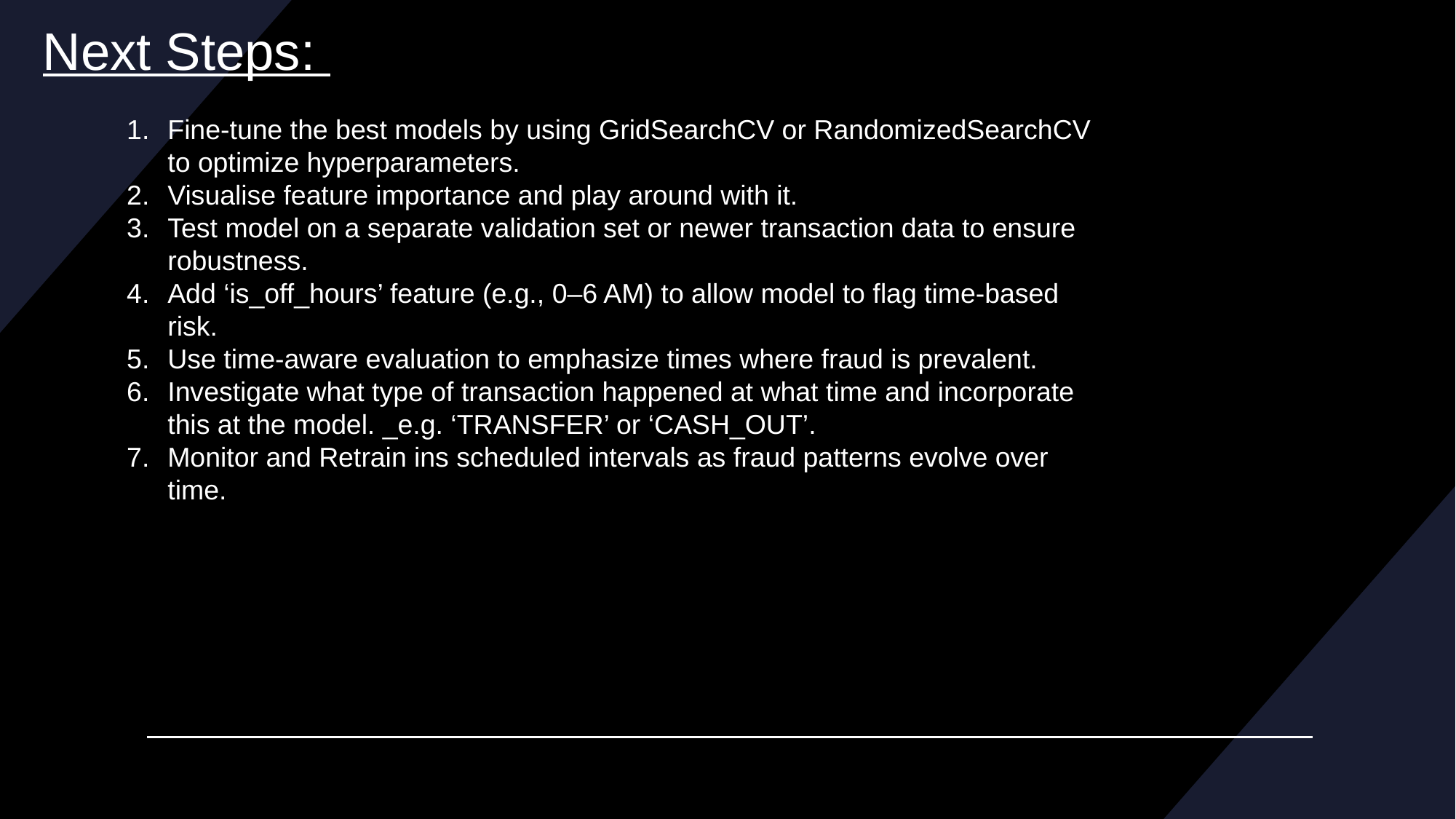

# Next Steps:
Fine-tune the best models by using GridSearchCV or RandomizedSearchCV to optimize hyperparameters.
Visualise feature importance and play around with it.
Test model on a separate validation set or newer transaction data to ensure robustness.
Add ‘is_off_hours’ feature (e.g., 0–6 AM) to allow model to flag time-based risk.
Use time-aware evaluation to emphasize times where fraud is prevalent.
Investigate what type of transaction happened at what time and incorporate this at the model. _e.g. ‘TRANSFER’ or ‘CASH_OUT’.
Monitor and Retrain ins scheduled intervals as fraud patterns evolve over time.